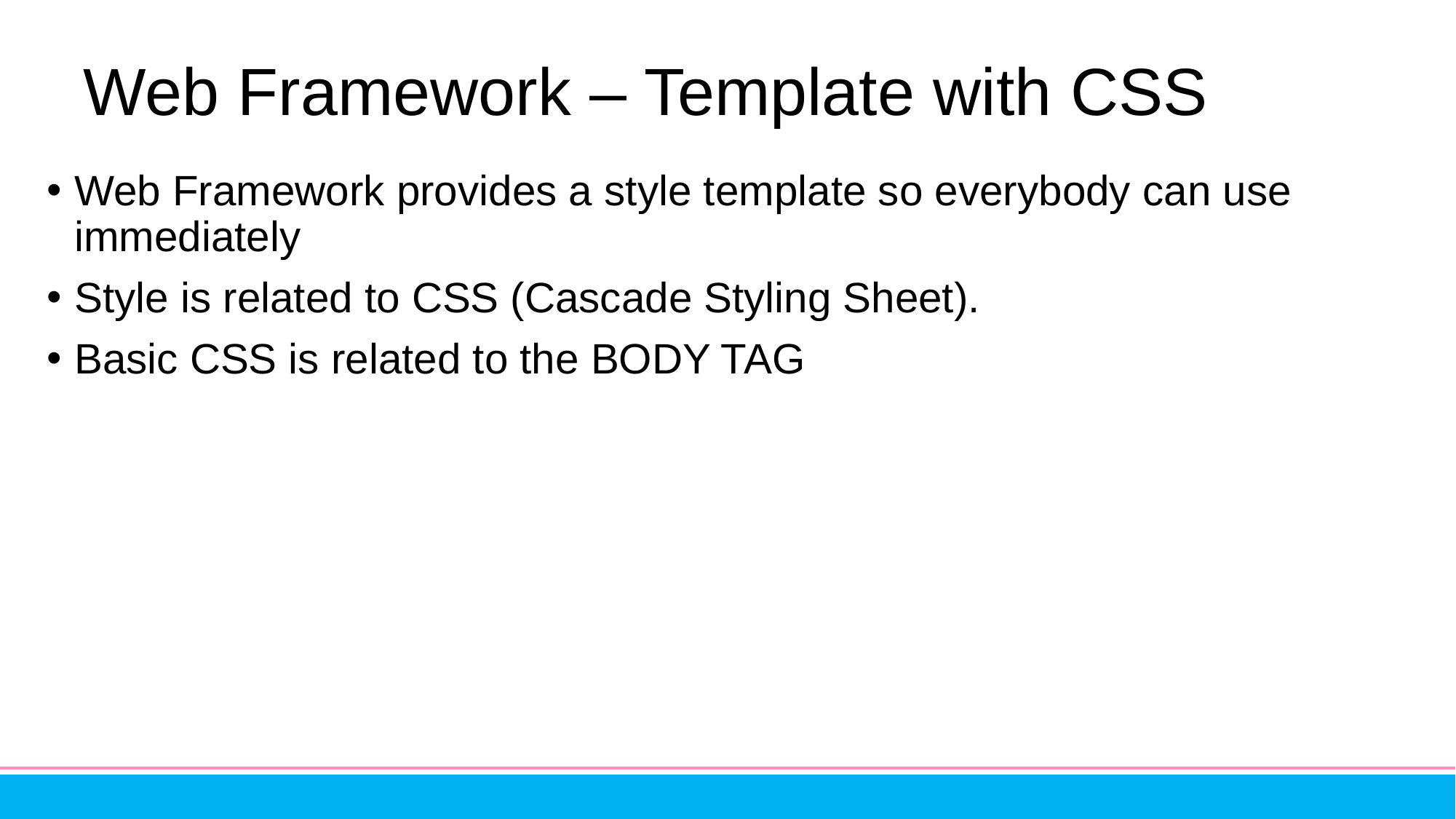

# Web Framework – Template with CSS
Web Framework provides a style template so everybody can use immediately
Style is related to CSS (Cascade Styling Sheet).
Basic CSS is related to the BODY TAG